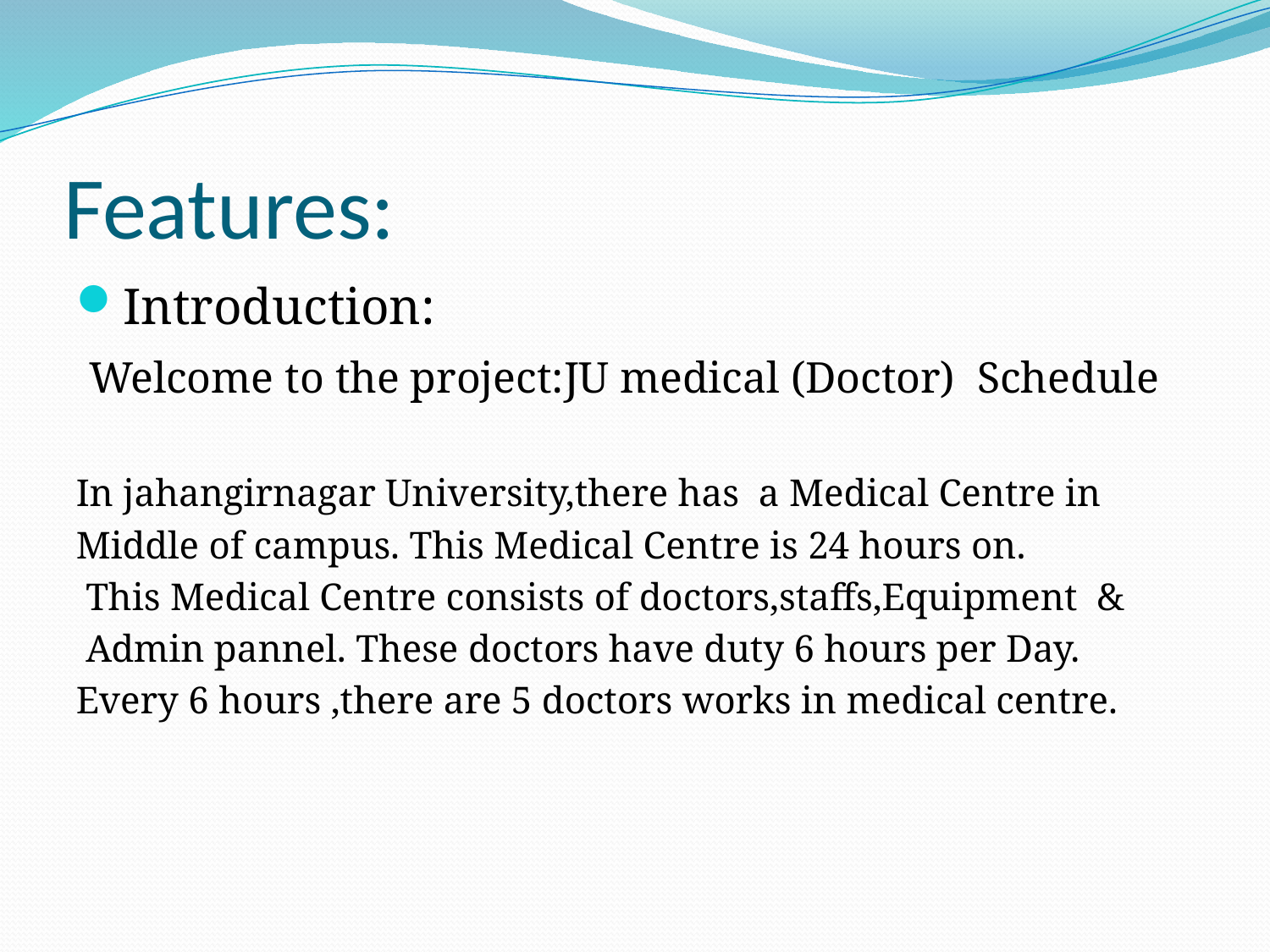

# Features:
Introduction:
 Welcome to the project:JU medical (Doctor)  Schedule

In jahangirnagar University,there has  a Medical Centre in
Middle of campus. This Medical Centre is 24 hours on.
 This Medical Centre consists of doctors,staffs,Equipment  &
 Admin pannel. These doctors have duty 6 hours per Day.
Every 6 hours ,there are 5 doctors works in medical centre.